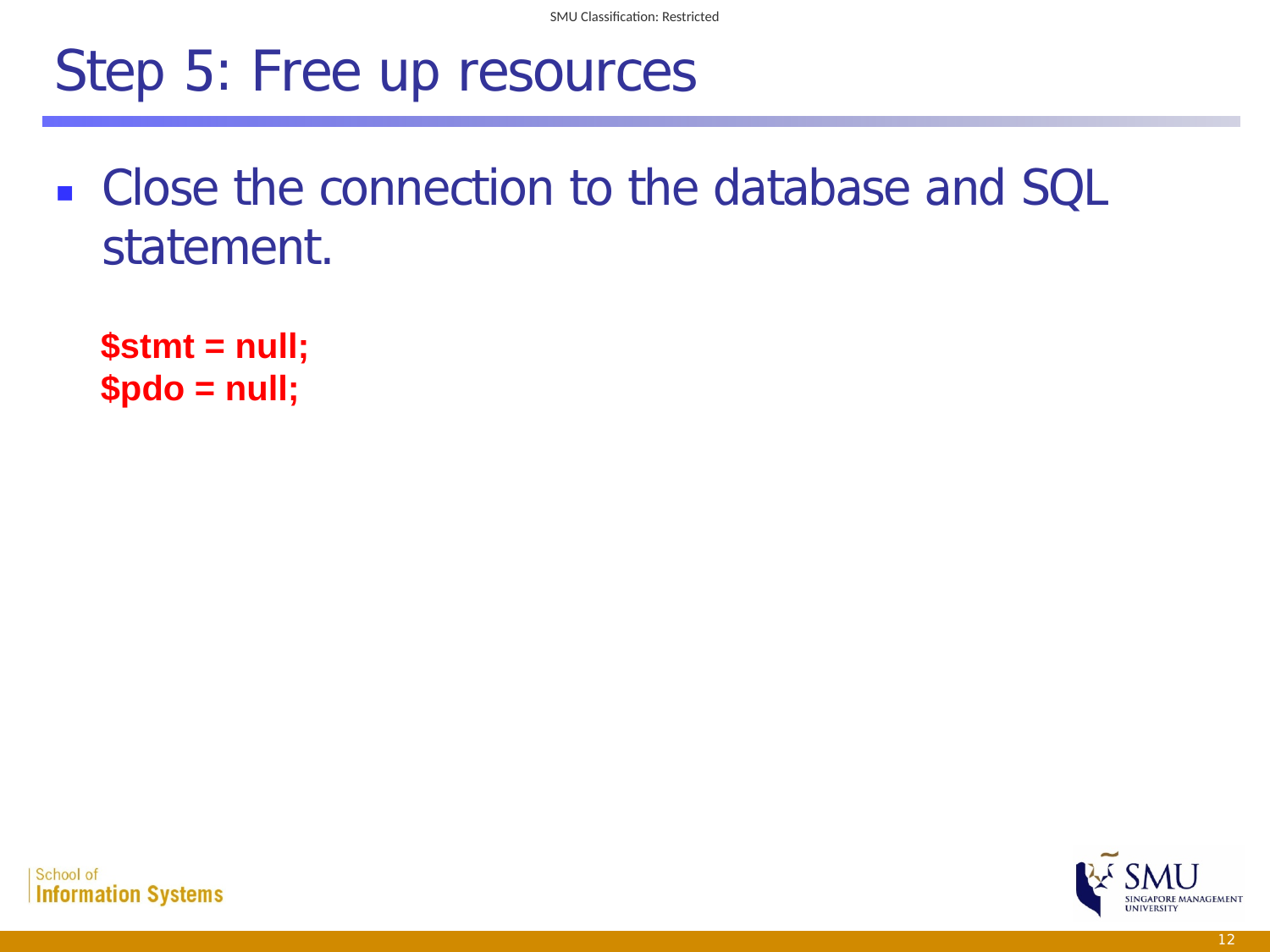

# Step 5: Free up resources
Close the connection to the database and SQL statement.

$stmt = null;
$pdo = null;

                        12